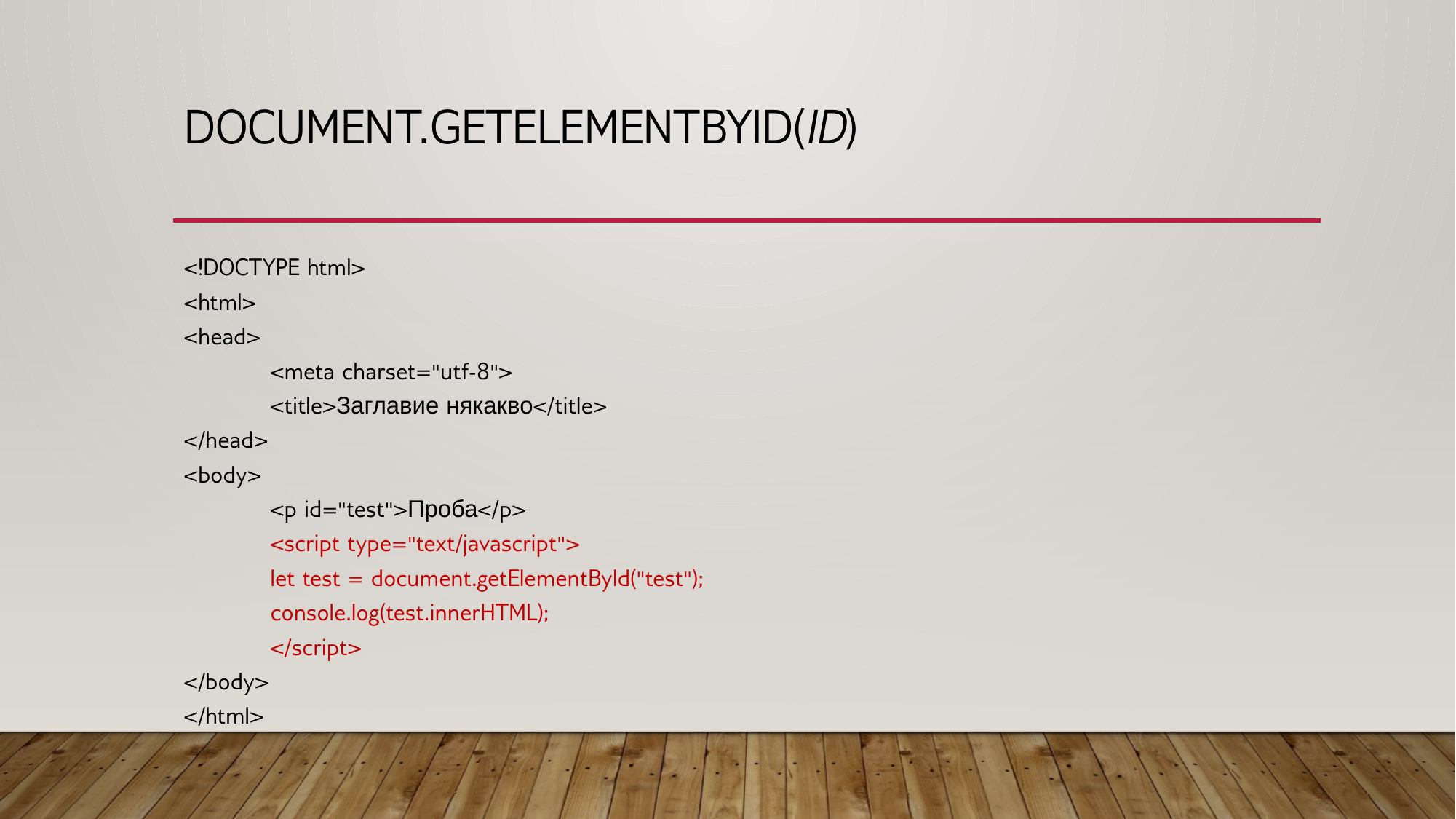

# document.getElementById(id)
<!DOCTYPE html>
<html>
<head>
	<meta charset="utf-8">
	<title>Заглавие някакво</title>
</head>
<body>
	<p id="test">Проба</p>
	<script type="text/javascript">
		let test = document.getElementById("test");
		console.log(test.innerHTML);
	</script>
</body>
</html>